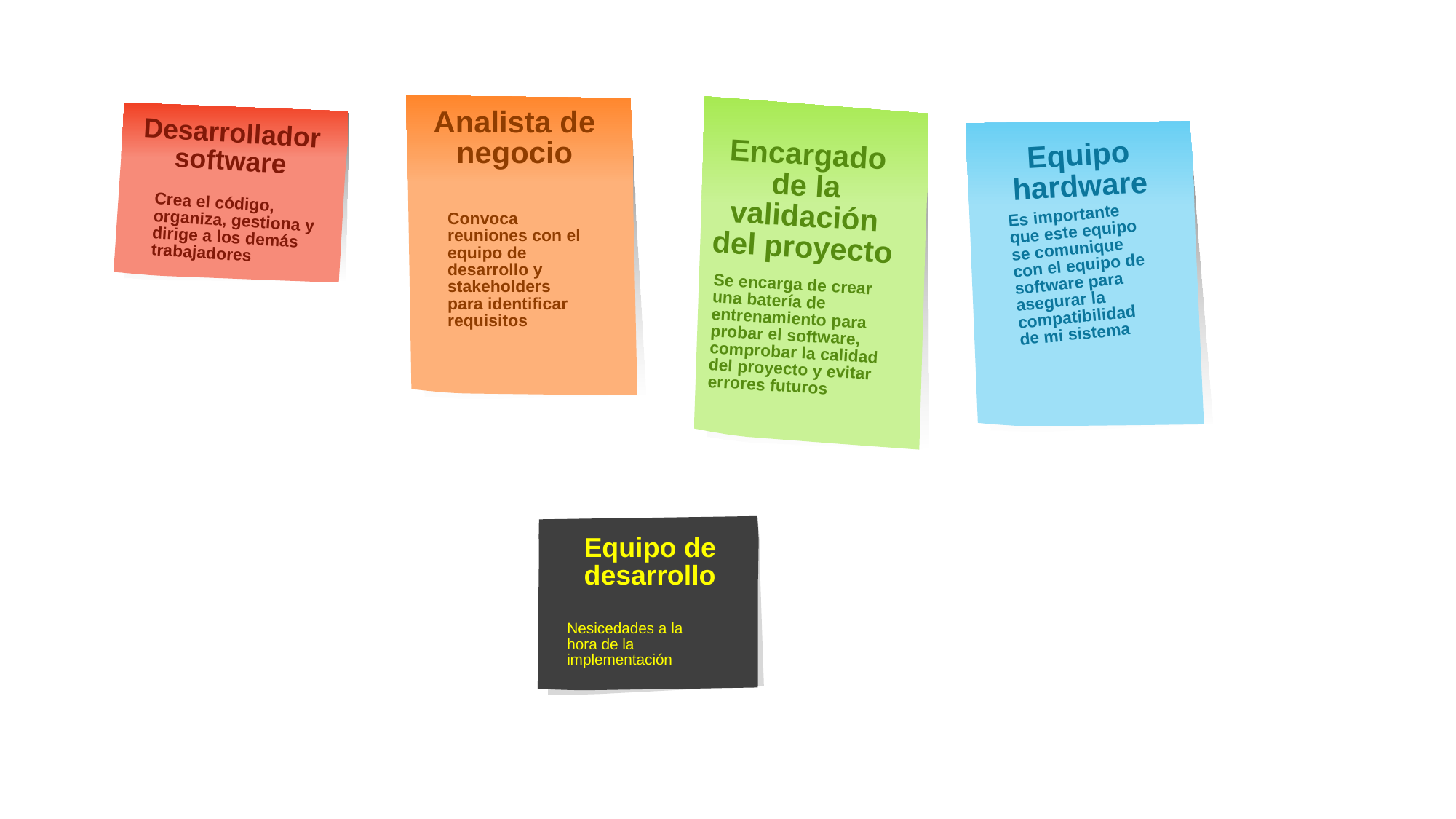

Analista de negocio

Desarrollador software
Encargado de la validación del proyecto
Equipo hardware
Crea el código, organiza, gestiona y dirige a los demás trabajadores
Es importante que este equipo se comunique con el equipo de software para asegurar la compatibilidad de mi sistema
Convoca reuniones con el equipo de desarrollo y stakeholders para identificar requisitos

Se encarga de crear una batería de entrenamiento para probar el software, comprobar la calidad del proyecto y evitar errores futuros

Equipo de desarrollo
Nesicedades a la hora de la implementación